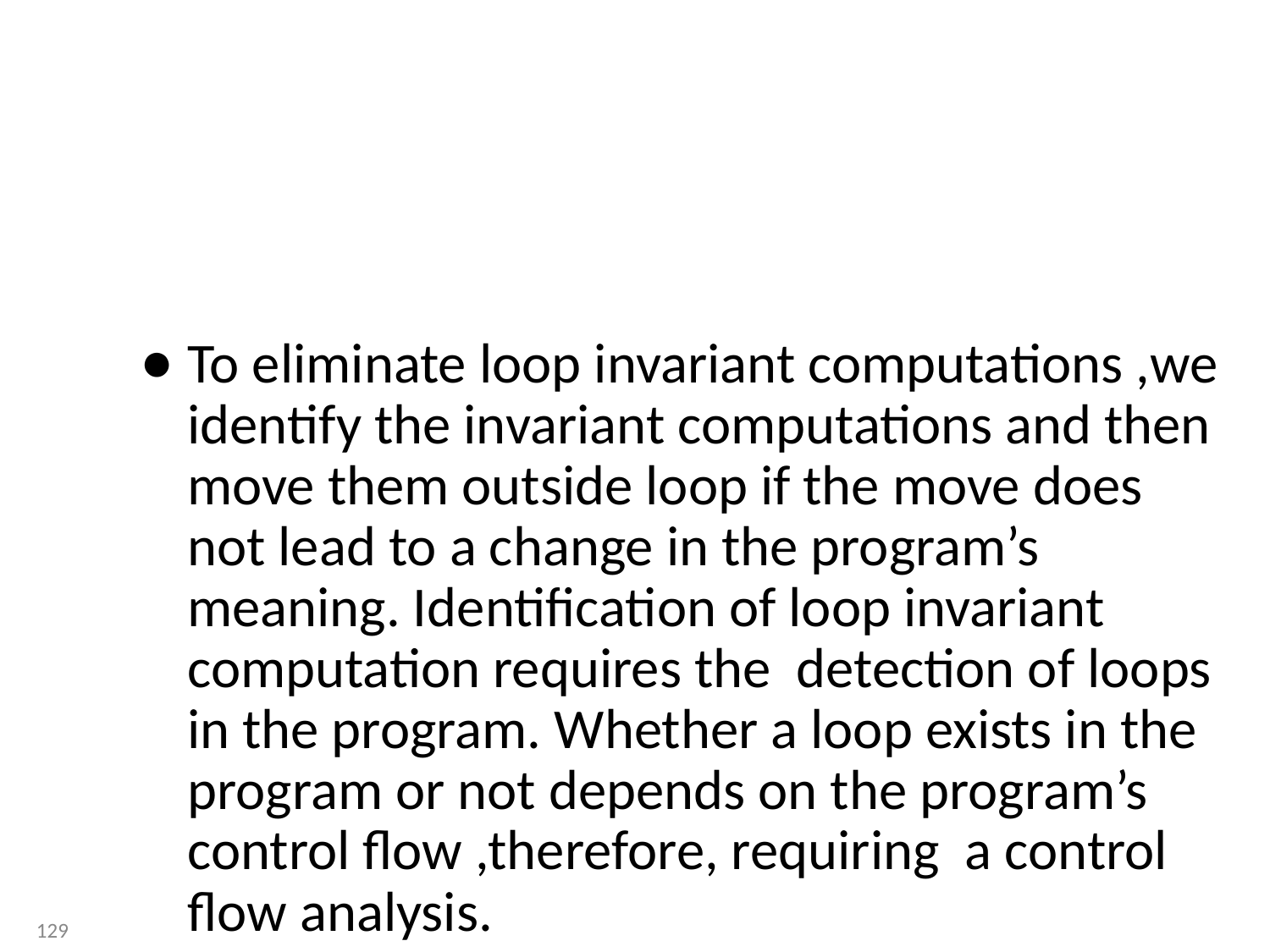

#
To eliminate loop invariant computations ,we identify the invariant computations and then move them outside loop if the move does not lead to a change in the program’s meaning. Identification of loop invariant computation requires the  detection of loops in the program. Whether a loop exists in the program or not depends on the program’s control flow ,therefore, requiring  a control flow analysis.
129